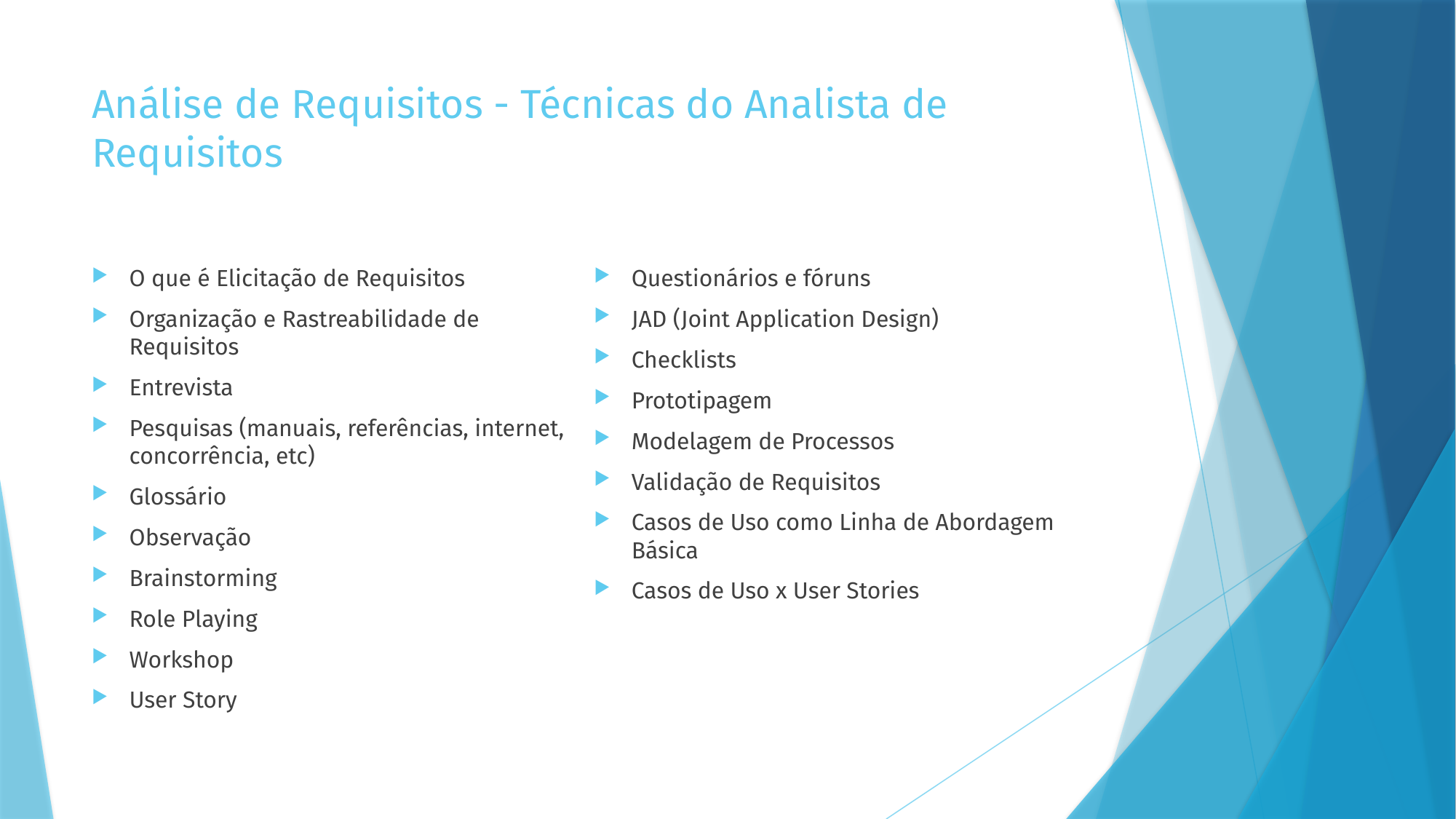

# Análise de Requisitos - Técnicas do Analista de Requisitos
O que é Elicitação de Requisitos
Organização e Rastreabilidade de Requisitos
Entrevista
Pesquisas (manuais, referências, internet, concorrência, etc)
Glossário
Observação
Brainstorming
Role Playing
Workshop
User Story
Questionários e fóruns
JAD (Joint Application Design)
Checklists
Prototipagem
Modelagem de Processos
Validação de Requisitos
Casos de Uso como Linha de Abordagem Básica
Casos de Uso x User Stories